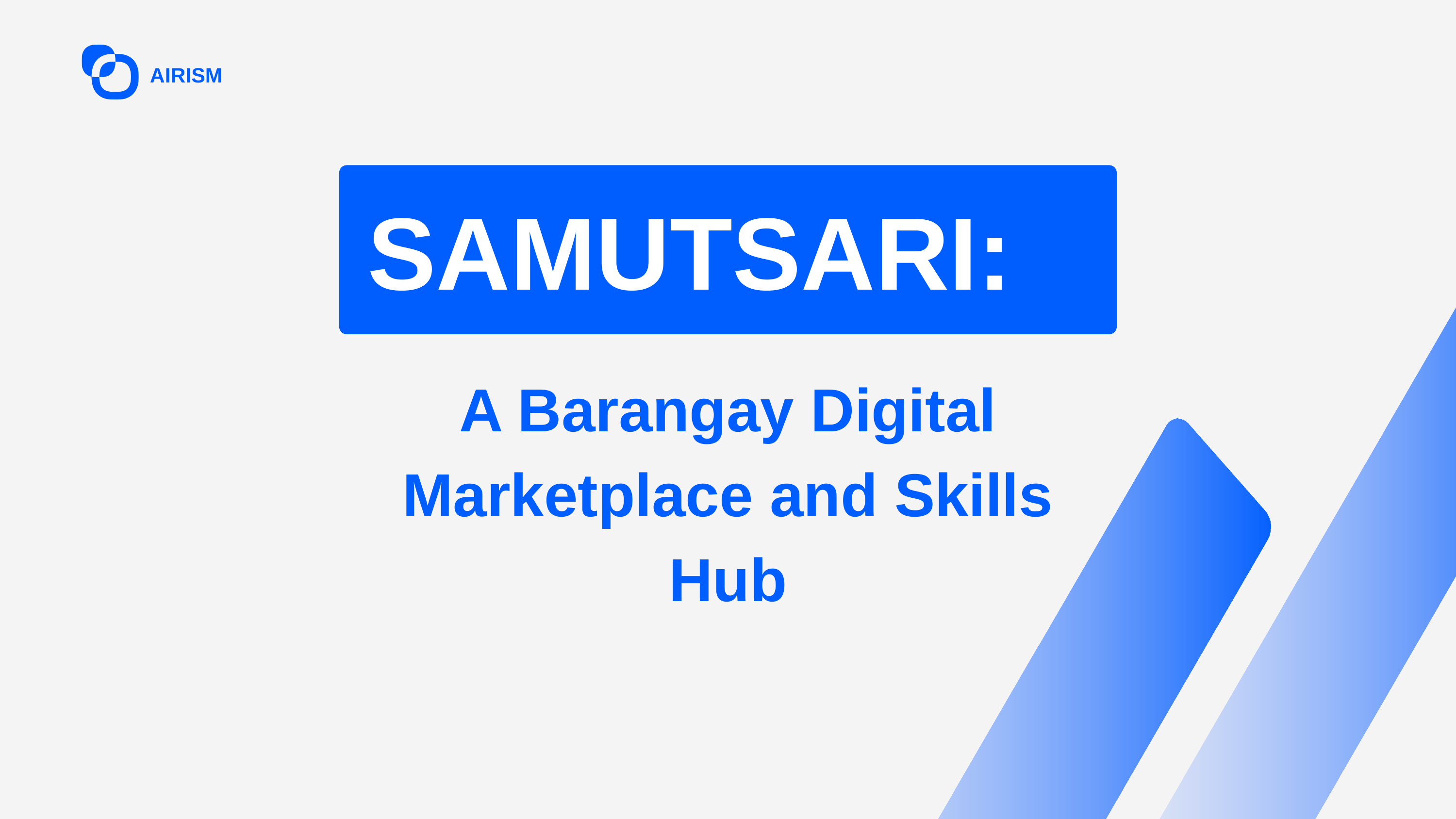

AIRISM

SAMUTSARI:
A Barangay Digital Marketplace and Skills Hub